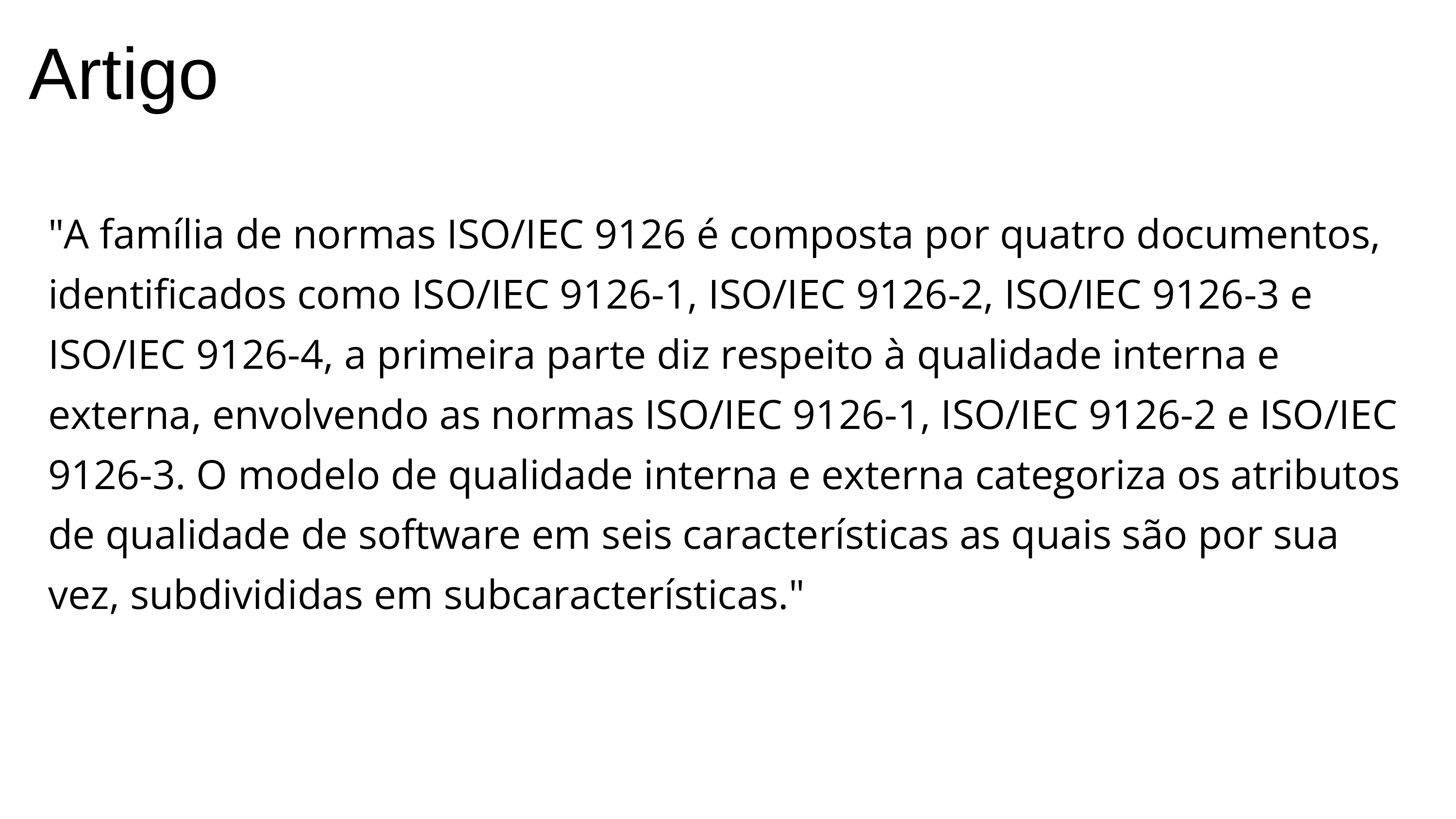

Artigo
"A família de normas ISO/IEC 9126 é composta por quatro documentos, identificados como ISO/IEC 9126-1, ISO/IEC 9126-2, ISO/IEC 9126-3 e ISO/IEC 9126-4, a primeira parte diz respeito à qualidade interna e externa, envolvendo as normas ISO/IEC 9126-1, ISO/IEC 9126-2 e ISO/IEC 9126-3. O modelo de qualidade interna e externa categoriza os atributos de qualidade de software em seis características as quais são por sua vez, subdivididas em subcaracterísticas."